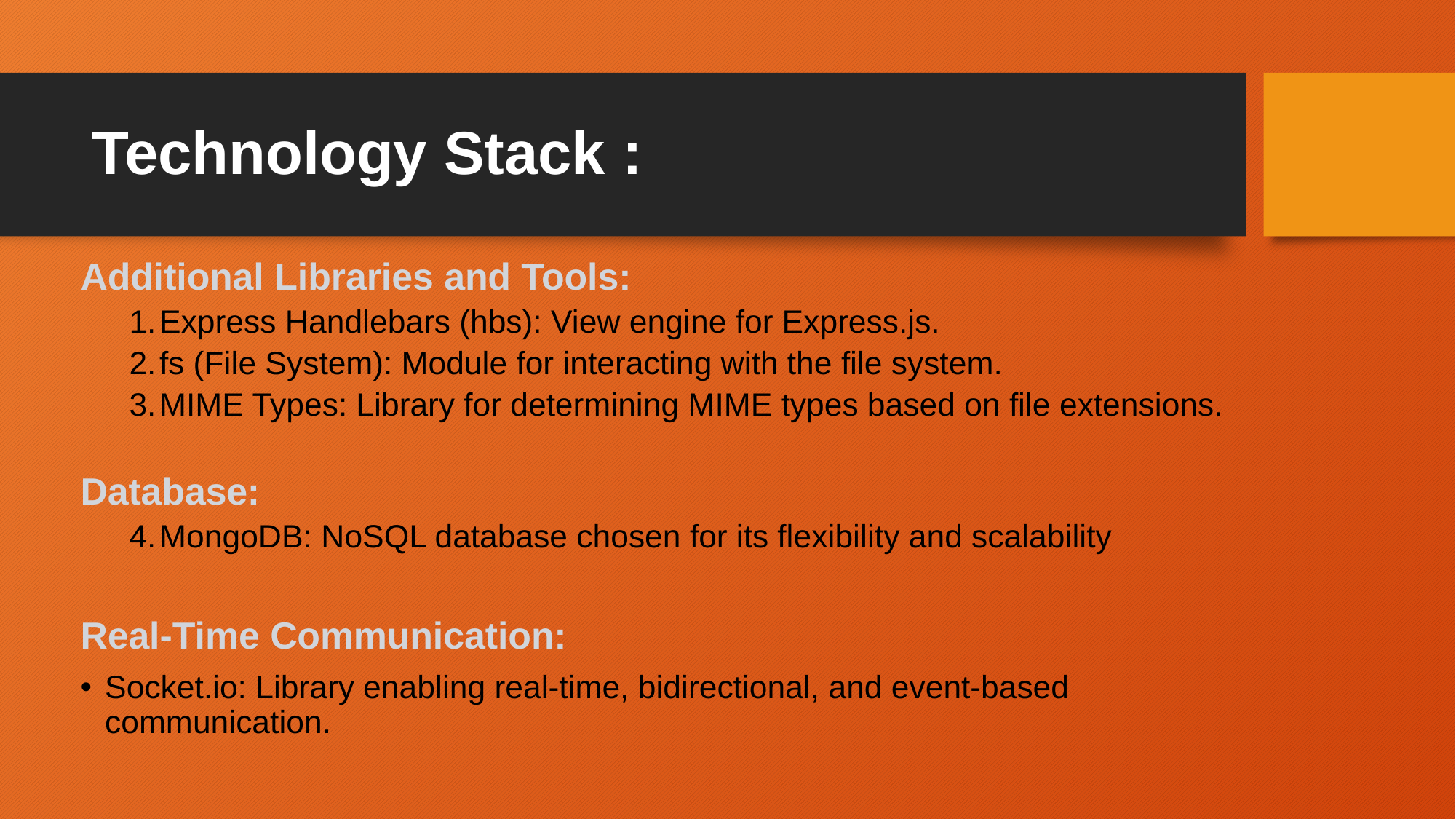

# Technology Stack :
Additional Libraries and Tools:
Express Handlebars (hbs): View engine for Express.js.
fs (File System): Module for interacting with the file system.
MIME Types: Library for determining MIME types based on file extensions.

Database:
MongoDB: NoSQL database chosen for its flexibility and scalability

Real-Time Communication:
Socket.io: Library enabling real-time, bidirectional, and event-based communication.